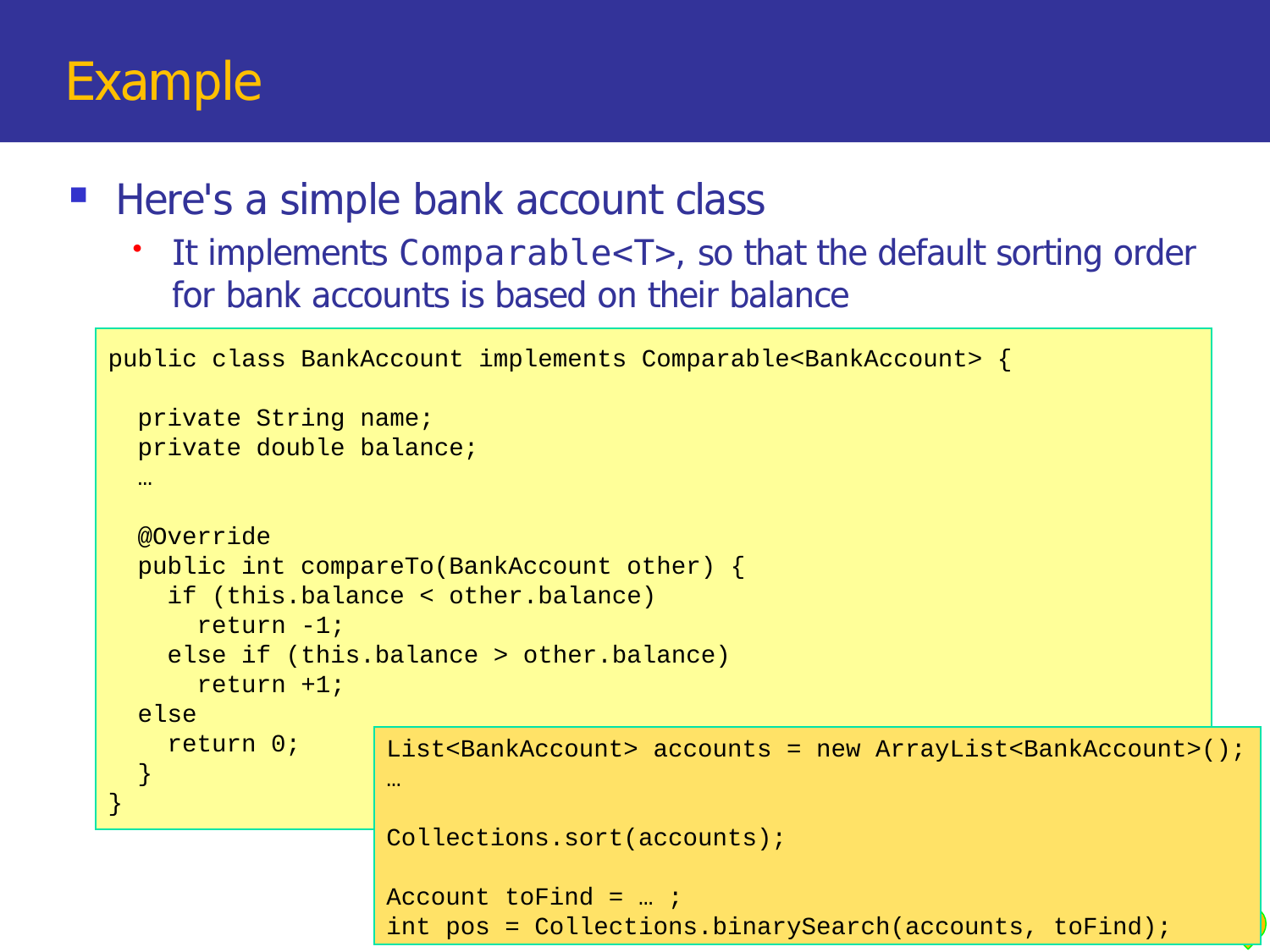

# Example
Here's a simple bank account class
It implements Comparable<T>, so that the default sorting order for bank accounts is based on their balance
public class BankAccount implements Comparable<BankAccount> {

  private String name;
  private double balance;
  …

  @Override
  public int compareTo(BankAccount other) {
    if (this.balance < other.balance)
      return -1;
    else if (this.balance > other.balance)
      return +1;
  else
    return 0;
  }
}
List<BankAccount> accounts = new ArrayList<BankAccount>();
…

Collections.sort(accounts);

Account toFind = … ;
int pos = Collections.binarySearch(accounts, toFind);
29